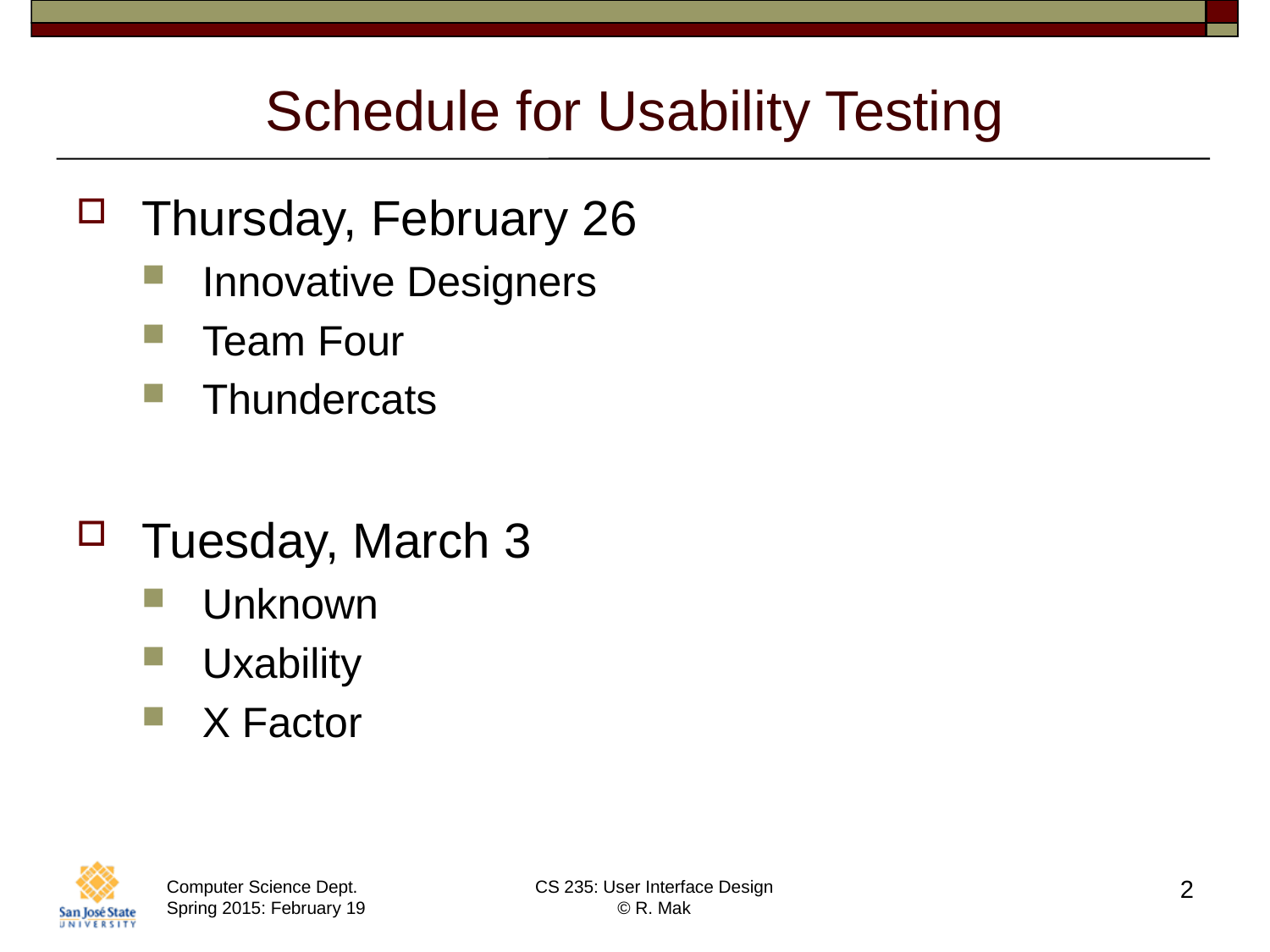

# Schedule for Usability Testing
Thursday, February 26
Innovative Designers
Team Four
Thundercats

Tuesday, March 3
Unknown
Uxability
X Factor
2